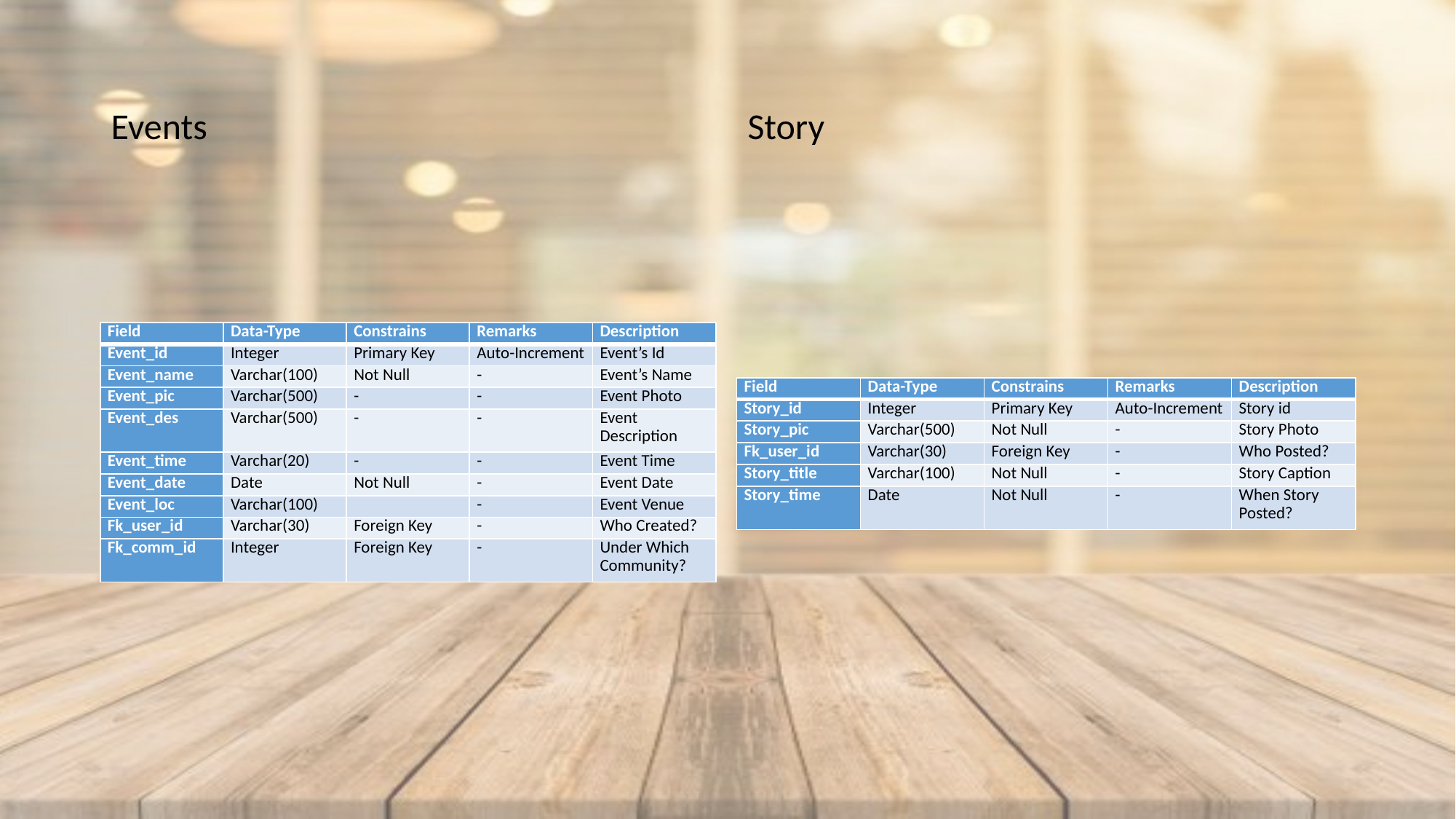

Events
Story
| Field | Data-Type | Constrains | Remarks | Description |
| --- | --- | --- | --- | --- |
| Event\_id | Integer | Primary Key | Auto-Increment | Event’s Id |
| Event\_name | Varchar(100) | Not Null | - | Event’s Name |
| Event\_pic | Varchar(500) | - | - | Event Photo |
| Event\_des | Varchar(500) | - | - | Event Description |
| Event\_time | Varchar(20) | - | - | Event Time |
| Event\_date | Date | Not Null | - | Event Date |
| Event\_loc | Varchar(100) |  | - | Event Venue |
| Fk\_user\_id | Varchar(30) | Foreign Key | - | Who Created? |
| Fk\_comm\_id | Integer | Foreign Key | - | Under Which Community? |
| Field | Data-Type | Constrains | Remarks | Description |
| --- | --- | --- | --- | --- |
| Story\_id | Integer | Primary Key | Auto-Increment | Story id |
| Story\_pic | Varchar(500) | Not Null | - | Story Photo |
| Fk\_user\_id | Varchar(30) | Foreign Key | - | Who Posted? |
| Story\_title | Varchar(100) | Not Null | - | Story Caption |
| Story\_time | Date | Not Null | - | When Story Posted? |